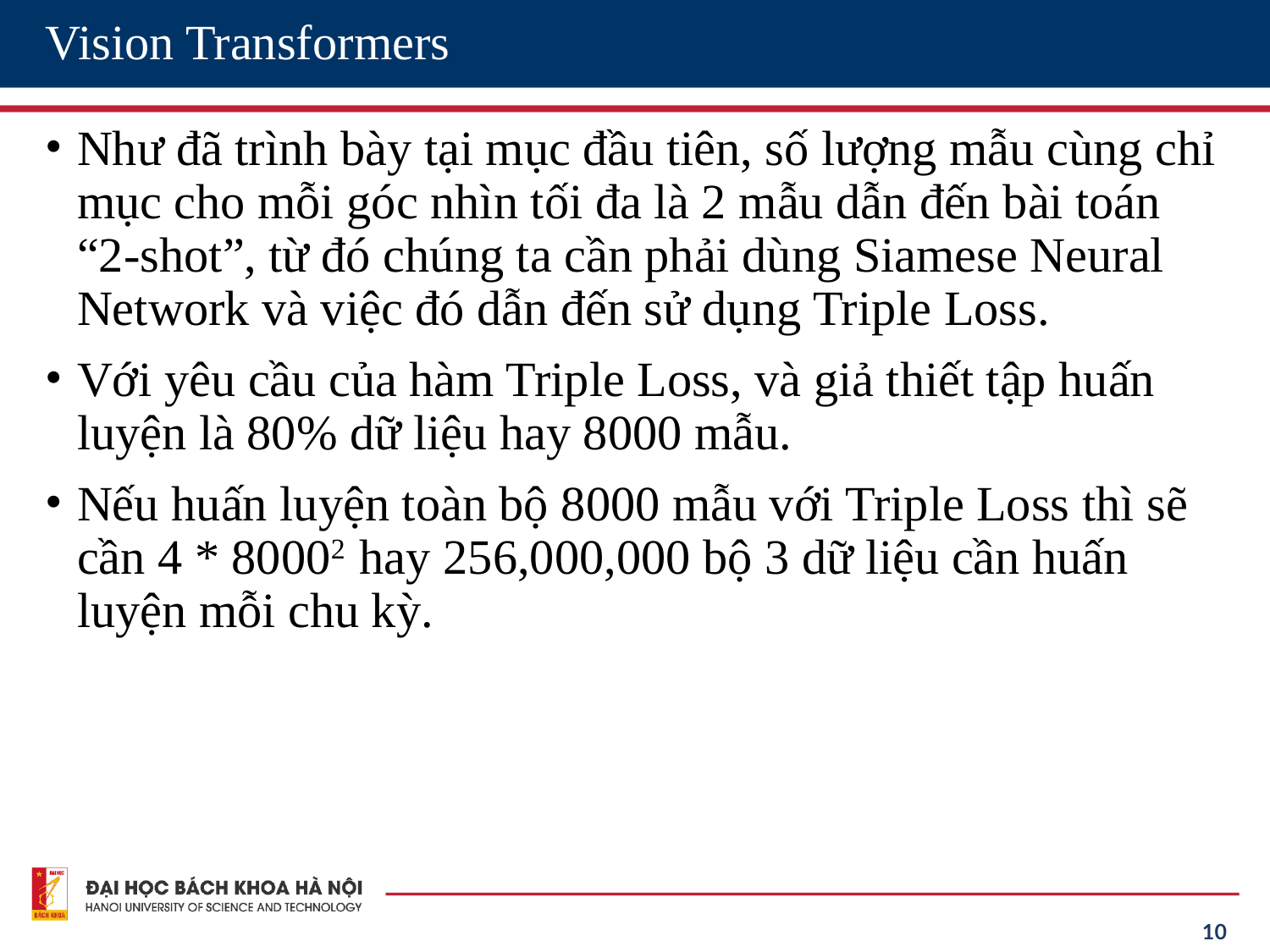

# Vision Transformers
Như đã trình bày tại mục đầu tiên, số lượng mẫu cùng chỉ mục cho mỗi góc nhìn tối đa là 2 mẫu dẫn đến bài toán “2-shot”, từ đó chúng ta cần phải dùng Siamese Neural Network và việc đó dẫn đến sử dụng Triple Loss.
Với yêu cầu của hàm Triple Loss, và giả thiết tập huấn luyện là 80% dữ liệu hay 8000 mẫu.
Nếu huấn luyện toàn bộ 8000 mẫu với Triple Loss thì sẽ cần 4 * 80002  hay 256,000,000 bộ 3 dữ liệu cần huấn luyện mỗi chu kỳ.
10